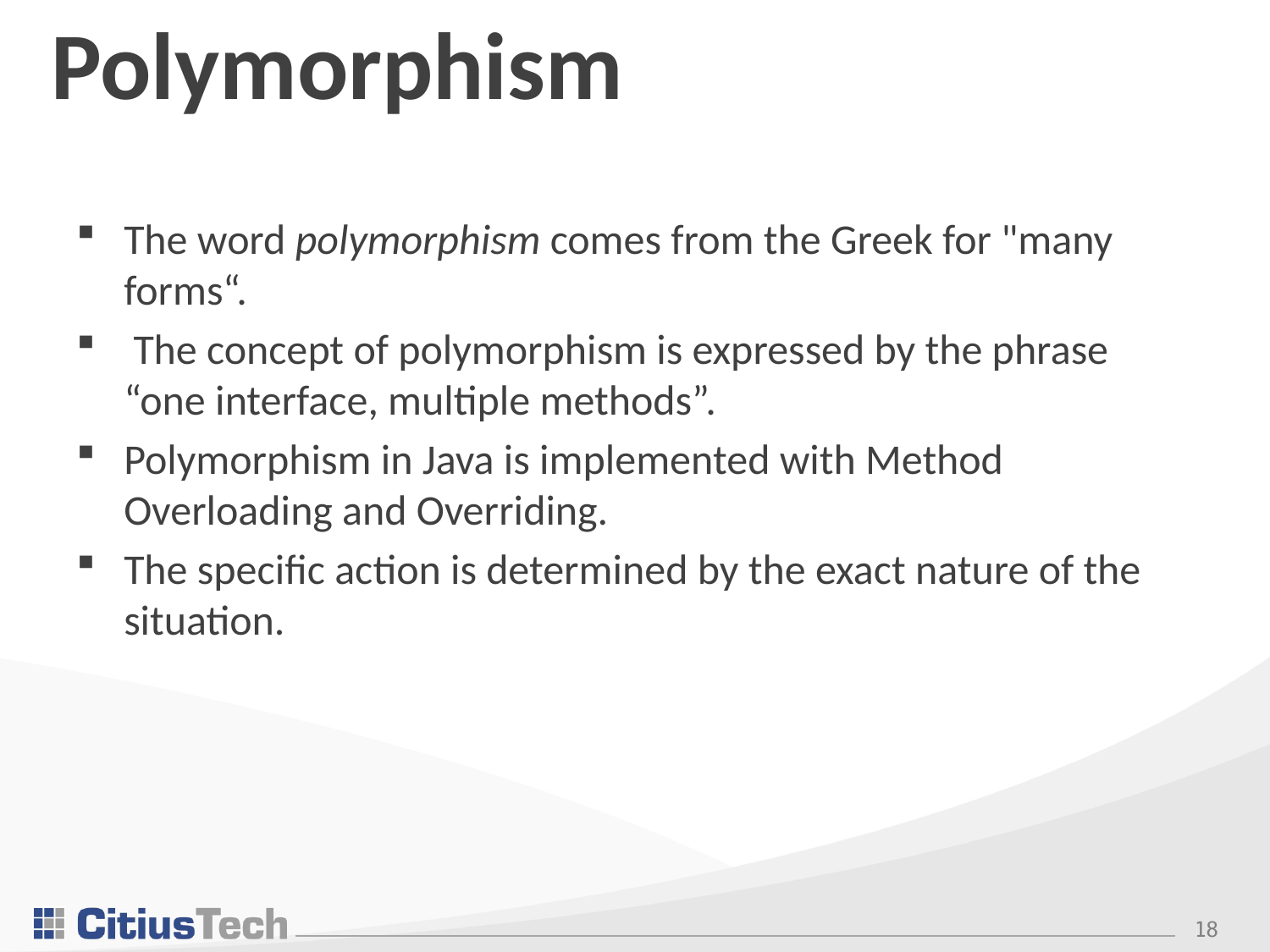

# Polymorphism
The word polymorphism comes from the Greek for "many forms“.
 The concept of polymorphism is expressed by the phrase “one interface, multiple methods”.
Polymorphism in Java is implemented with Method Overloading and Overriding.
The specific action is determined by the exact nature of the situation.